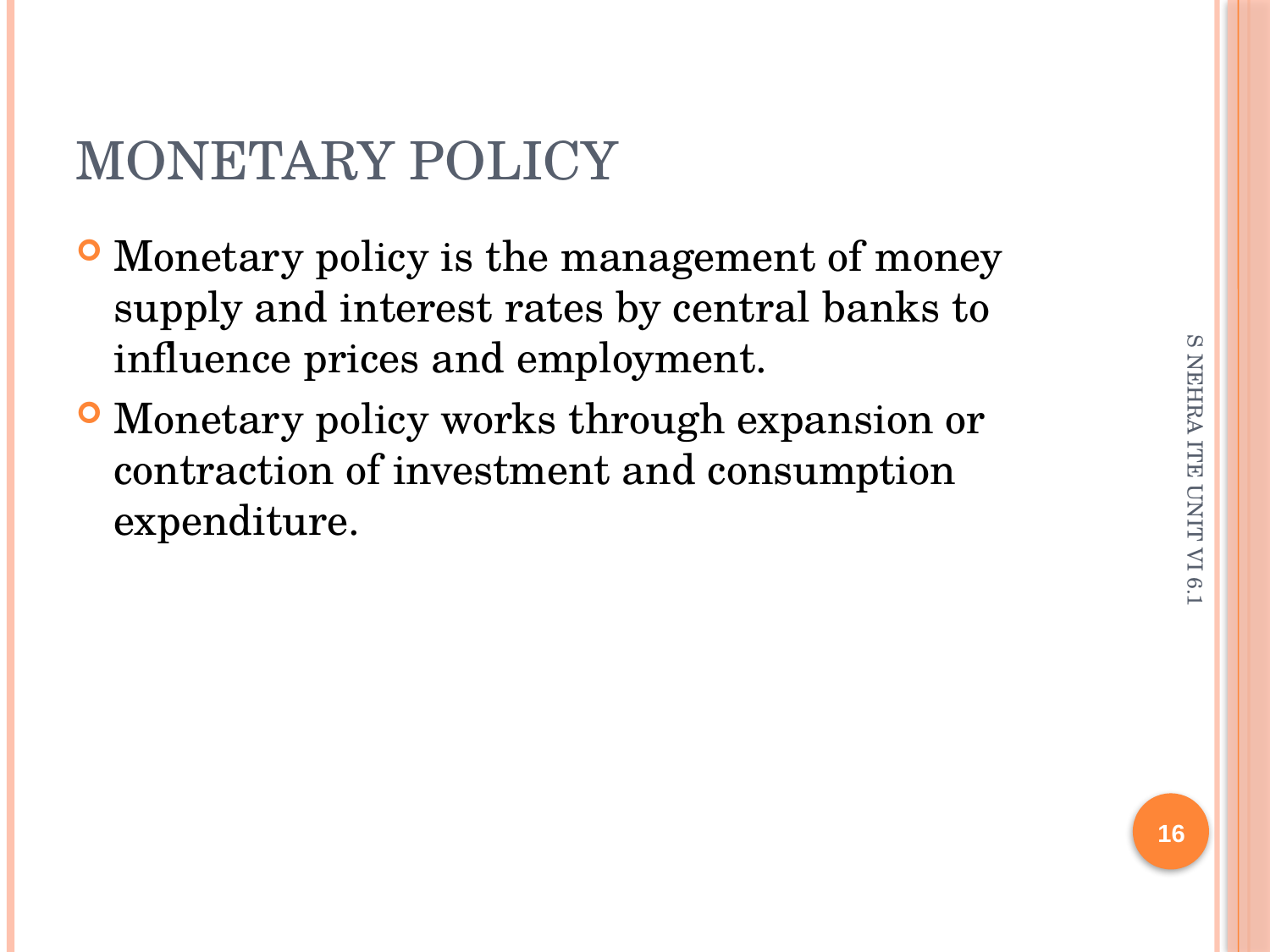

# Monetary policy
Monetary policy is the management of money supply and interest rates by central banks to influence prices and employment.
Monetary policy works through expansion or contraction of investment and consumption expenditure.
S NEHRA ITE UNIT VI 6.1
16